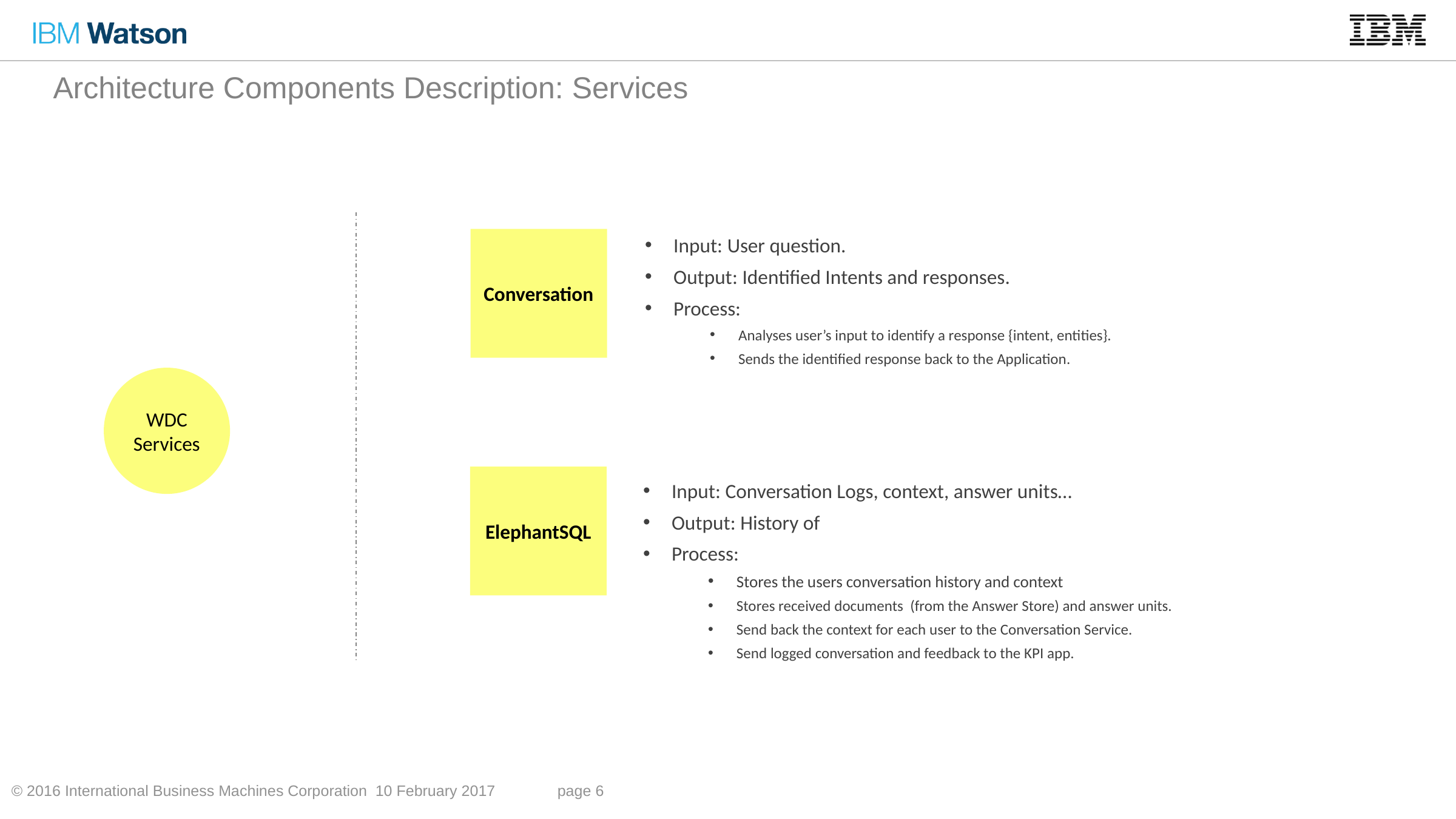

# Architecture Components Description: Services
Input: User question.
Output: Identified Intents and responses.
Process:
Analyses user’s input to identify a response {intent, entities}.
Sends the identified response back to the Application.
Conversation
WDC Services
Input: Conversation Logs, context, answer units…
Output: History of
Process:
Stores the users conversation history and context
Stores received documents  (from the Answer Store) and answer units.
Send back the context for each user to the Conversation Service.
Send logged conversation and feedback to the KPI app.
ElephantSQL